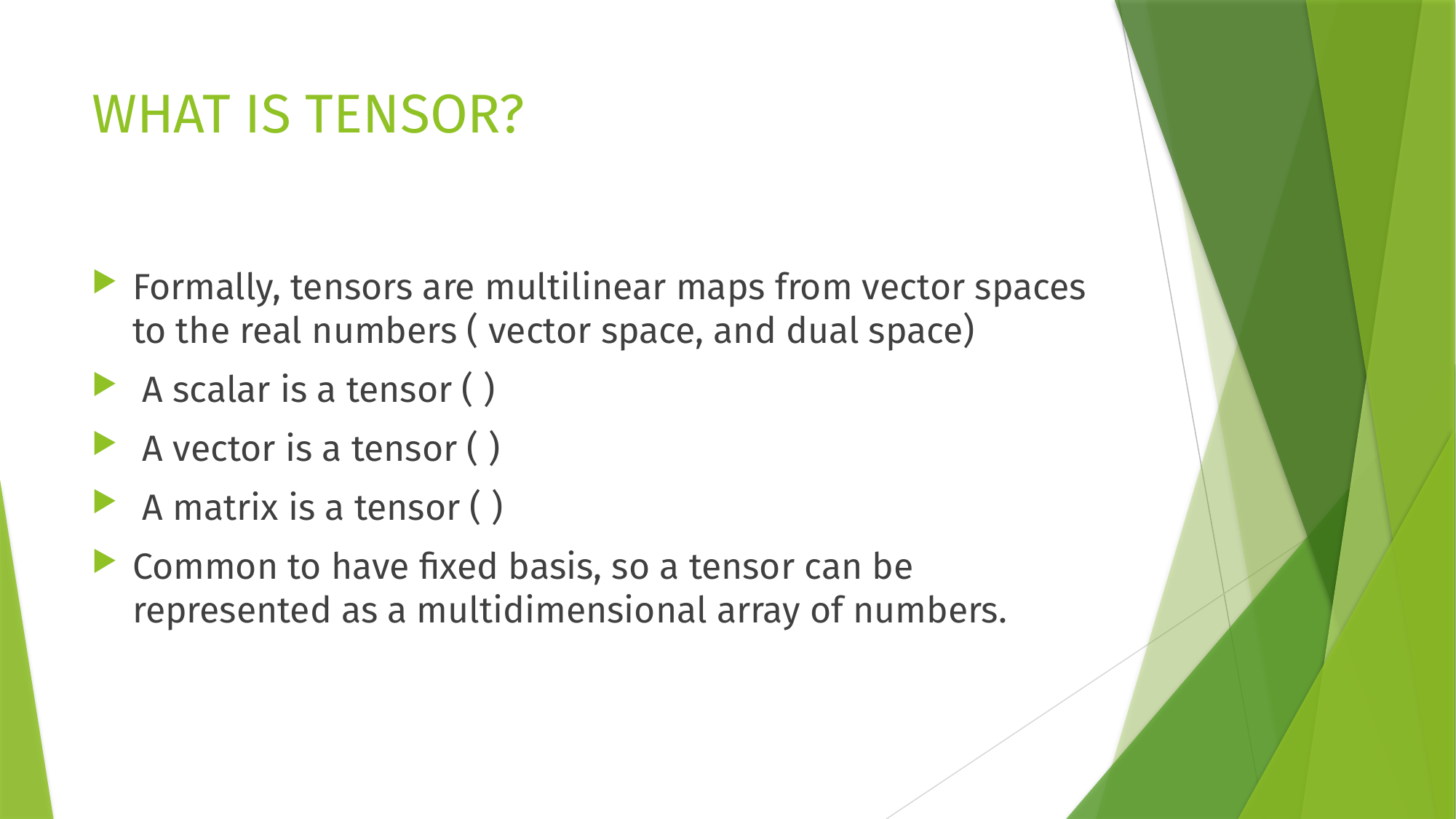

# WHAT IS TENSOR?
Formally, tensors are multilinear maps from vector spaces to the real numbers ( vector space, and dual space)
 A scalar is a tensor ( )
 A vector is a tensor ( )
 A matrix is a tensor ( )
Common to have fixed basis, so a tensor can be represented as a multidimensional array of numbers.